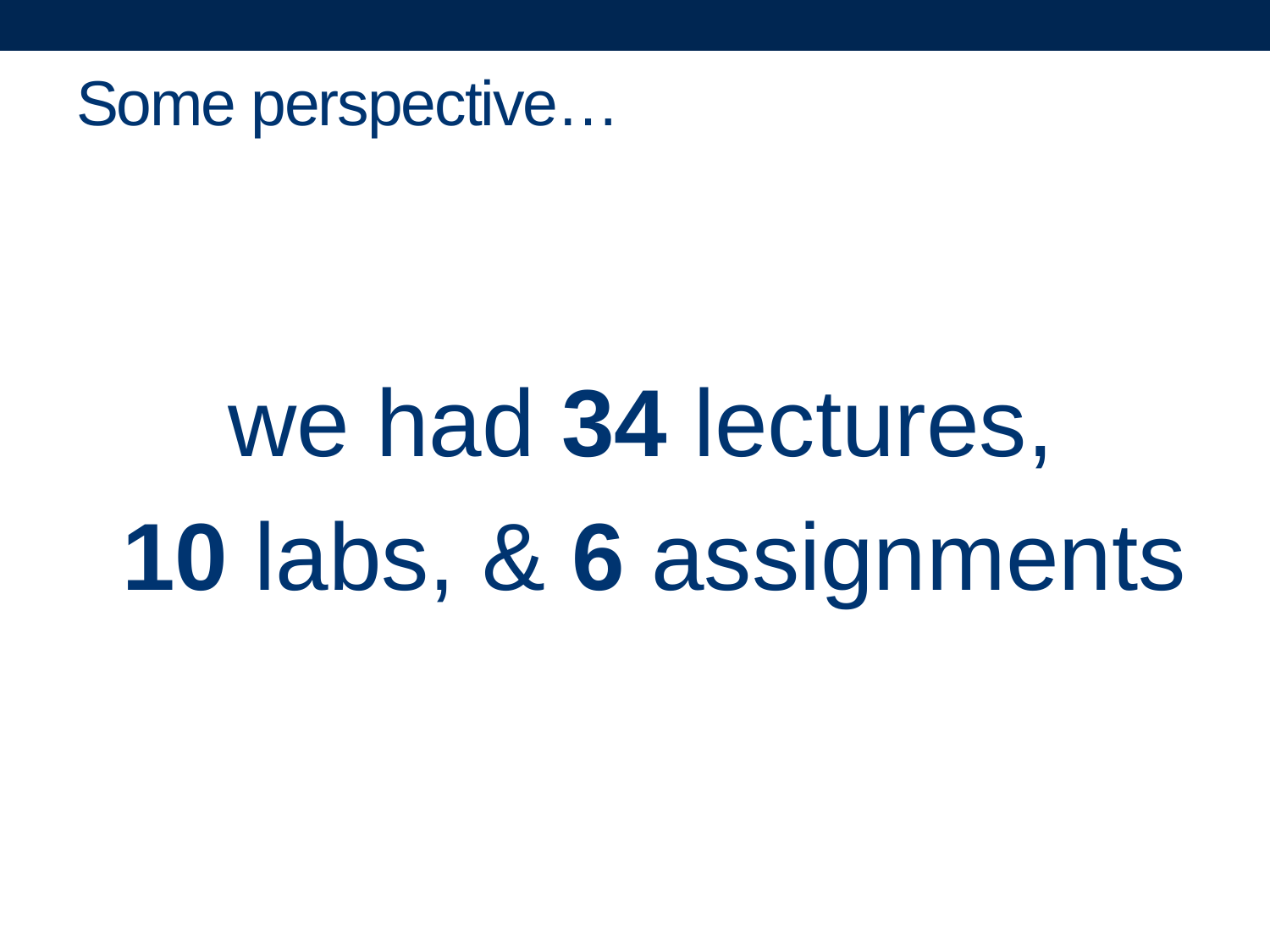

# Some perspective…

we had 34 lectures,
10 labs, & 6 assignments